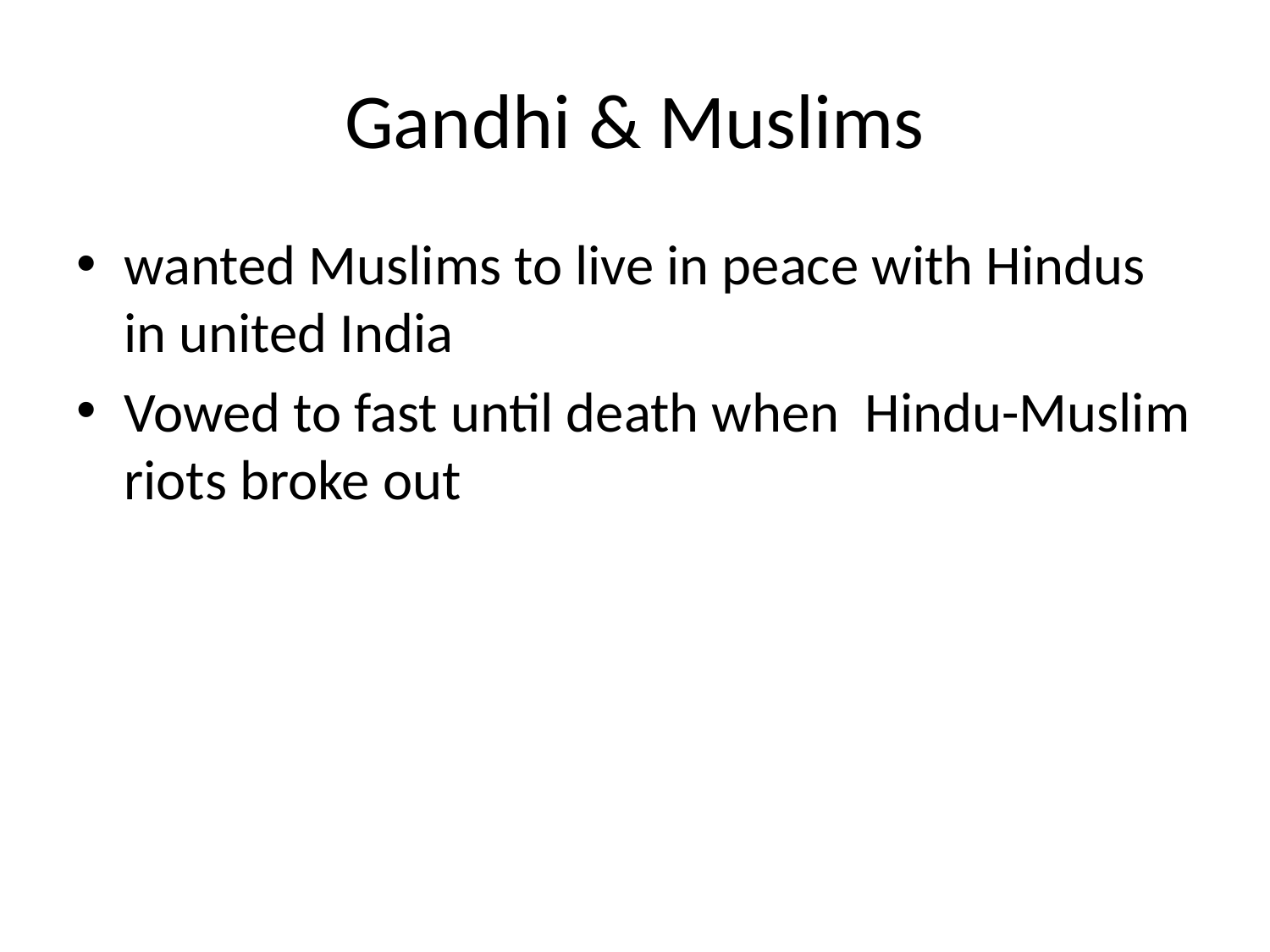

# Gandhi & Muslims
wanted Muslims to live in peace with Hindus in united India
Vowed to fast until death when  Hindu-Muslim riots broke out